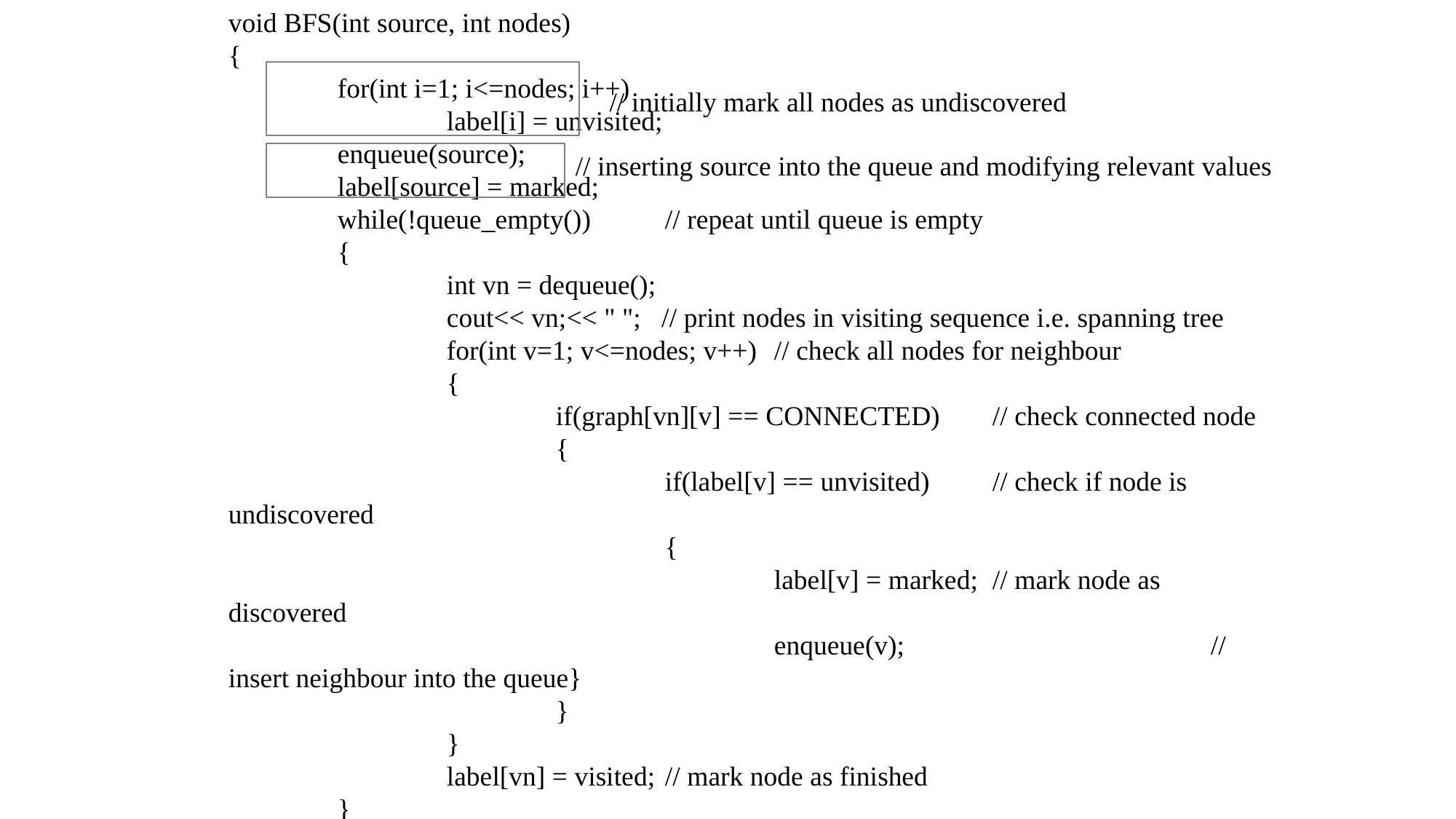

void BFS(int source, int nodes)
{
	for(int i=1; i<=nodes; i++)
		label[i] = unvisited;
	enqueue(source);
	label[source] = marked;
	while(!queue_empty())	// repeat until queue is empty
	{
		int vn = dequeue();
		cout<< vn;<< " ";   // print nodes in visiting sequence i.e. spanning tree
		for(int v=1; v<=nodes; v++)	// check all nodes for neighbour
		{
			if(graph[vn][v] == CONNECTED)	// check connected node
			{
				if(label[v] == unvisited)	// check if node is undiscovered
				{
					label[v] = marked;	// mark node as discovered
					enqueue(v);			// insert neighbour into the queue}
			}
		}
		label[vn] = visited;	// mark node as finished
	}
	cout<<endl;
}

// initially mark all nodes as undiscovered
// inserting source into the queue and modifying relevant values